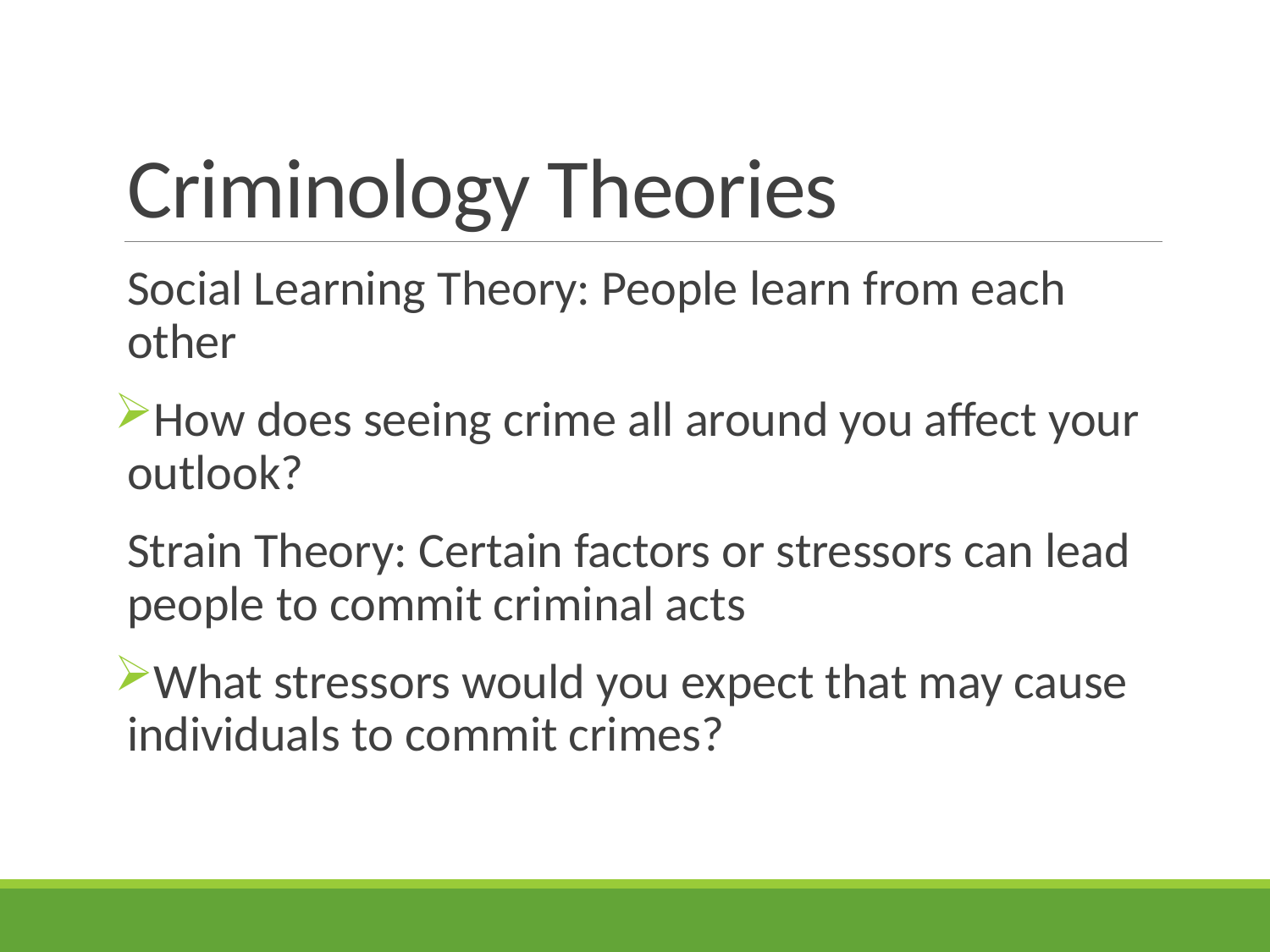

# Criminology Theories
Social Learning Theory: People learn from each other
How does seeing crime all around you affect your outlook?
Strain Theory: Certain factors or stressors can lead people to commit criminal acts
What stressors would you expect that may cause individuals to commit crimes?